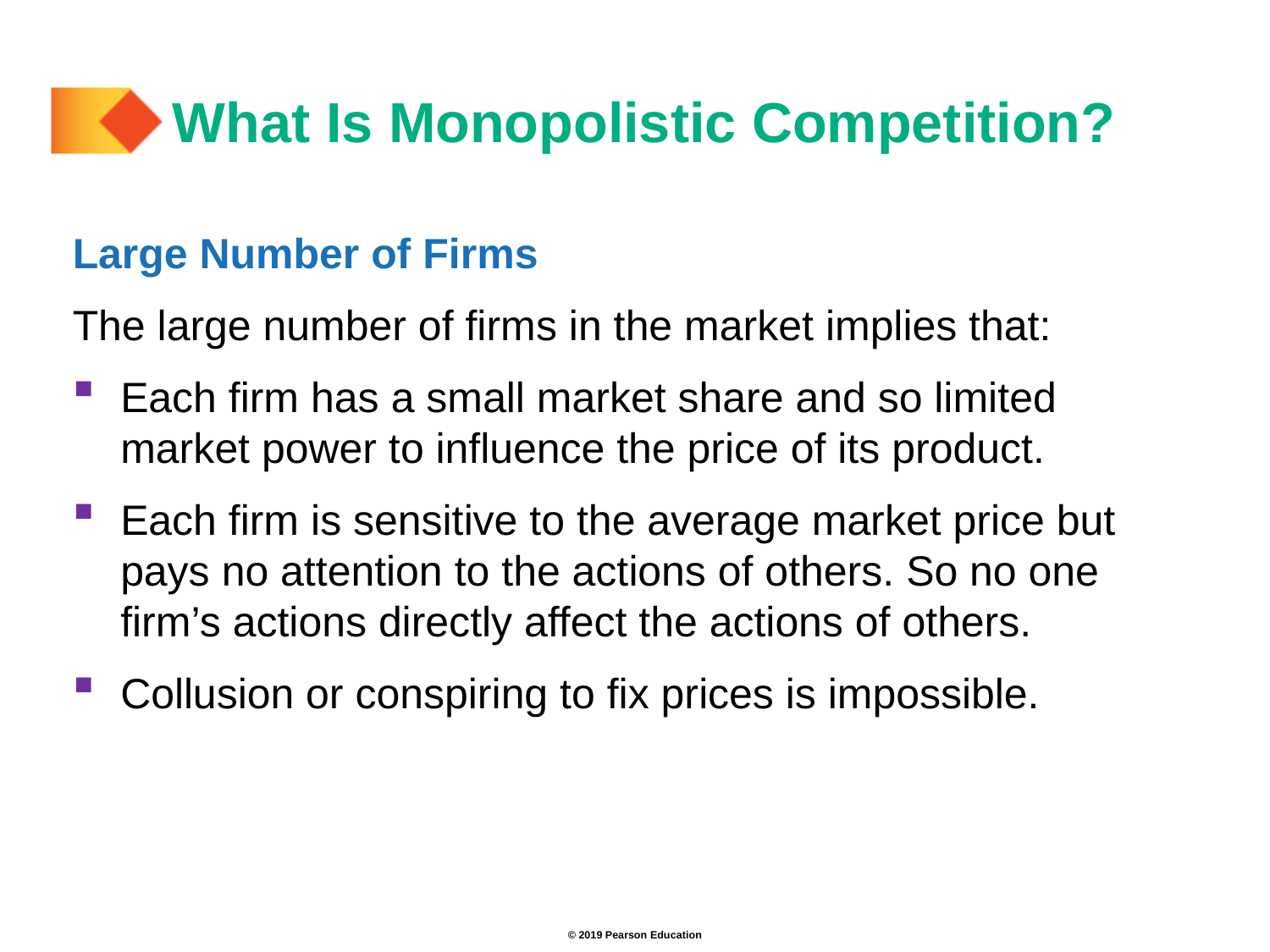

# What Is Monopolistic Competition?
Large Number of Firms
The large number of firms in the market implies that:
Each firm has a small market share and so limited market power to influence the price of its product.
Each firm is sensitive to the average market price but pays no attention to the actions of others. So no one firm’s actions directly affect the actions of others.
Collusion or conspiring to fix prices is impossible.